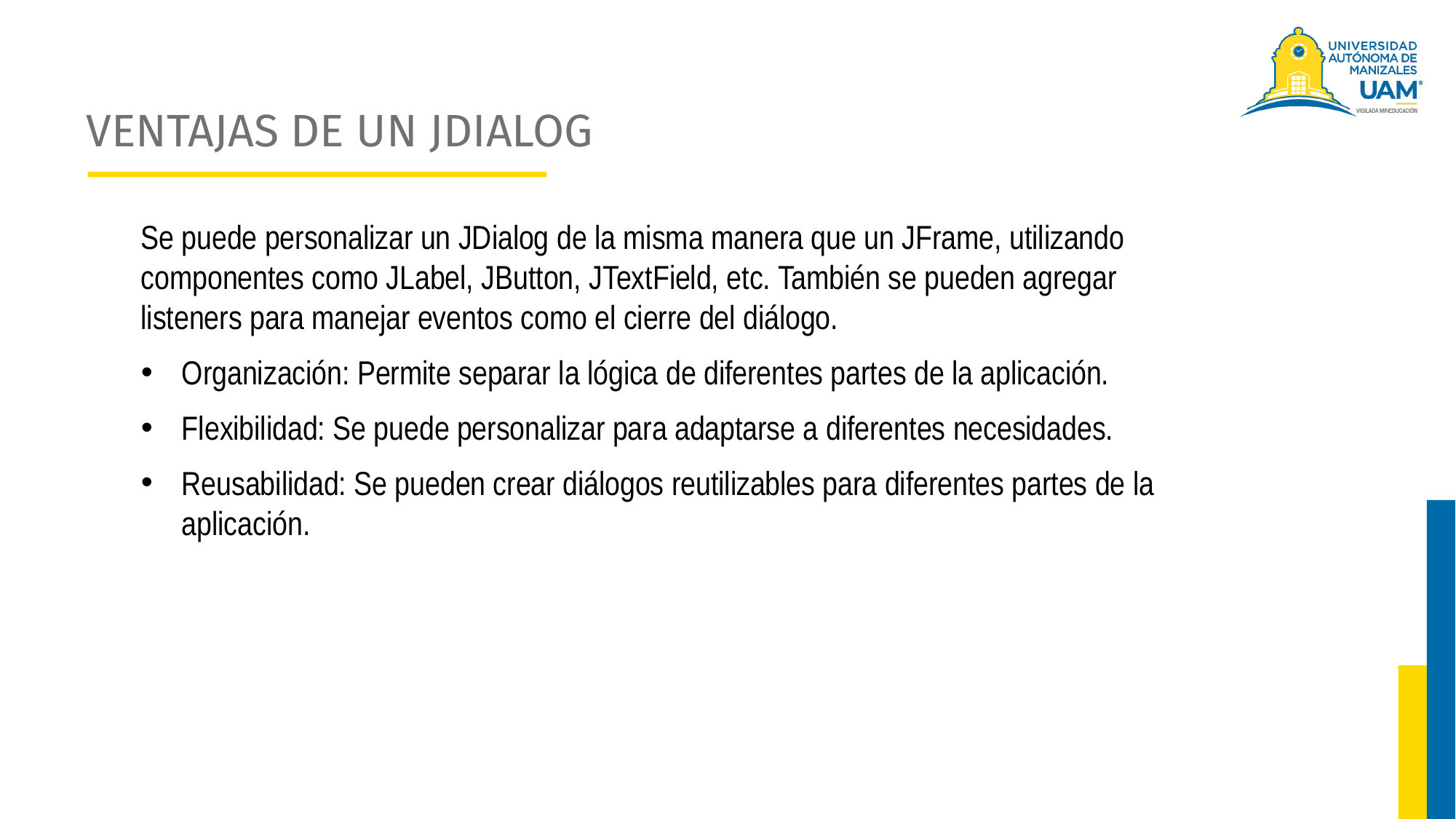

# VENTAJAS DE UN JDIALOG

Se puede personalizar un JDialog de la misma manera que un JFrame, utilizando componentes como JLabel, JButton, JTextField, etc. También se pueden agregar listeners para manejar eventos como el cierre del diálogo.
Organización: Permite separar la lógica de diferentes partes de la aplicación.
Flexibilidad: Se puede personalizar para adaptarse a diferentes necesidades.
Reusabilidad: Se pueden crear diálogos reutilizables para diferentes partes de la aplicación.